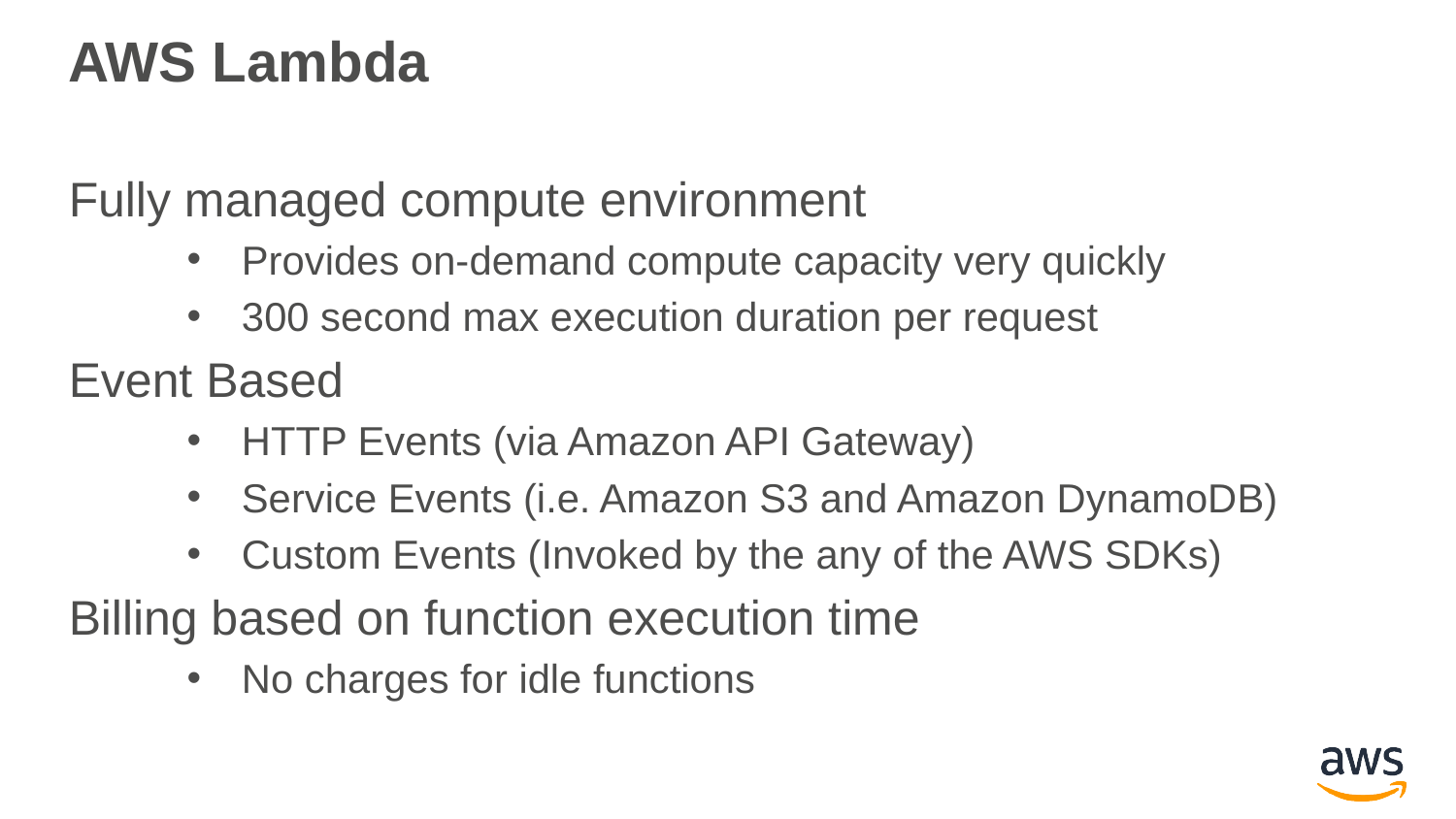

# AWS Lambda
Fully managed compute environment
Provides on-demand compute capacity very quickly
300 second max execution duration per request
Event Based
HTTP Events (via Amazon API Gateway)
Service Events (i.e. Amazon S3 and Amazon DynamoDB)
Custom Events (Invoked by the any of the AWS SDKs)
Billing based on function execution time
No charges for idle functions